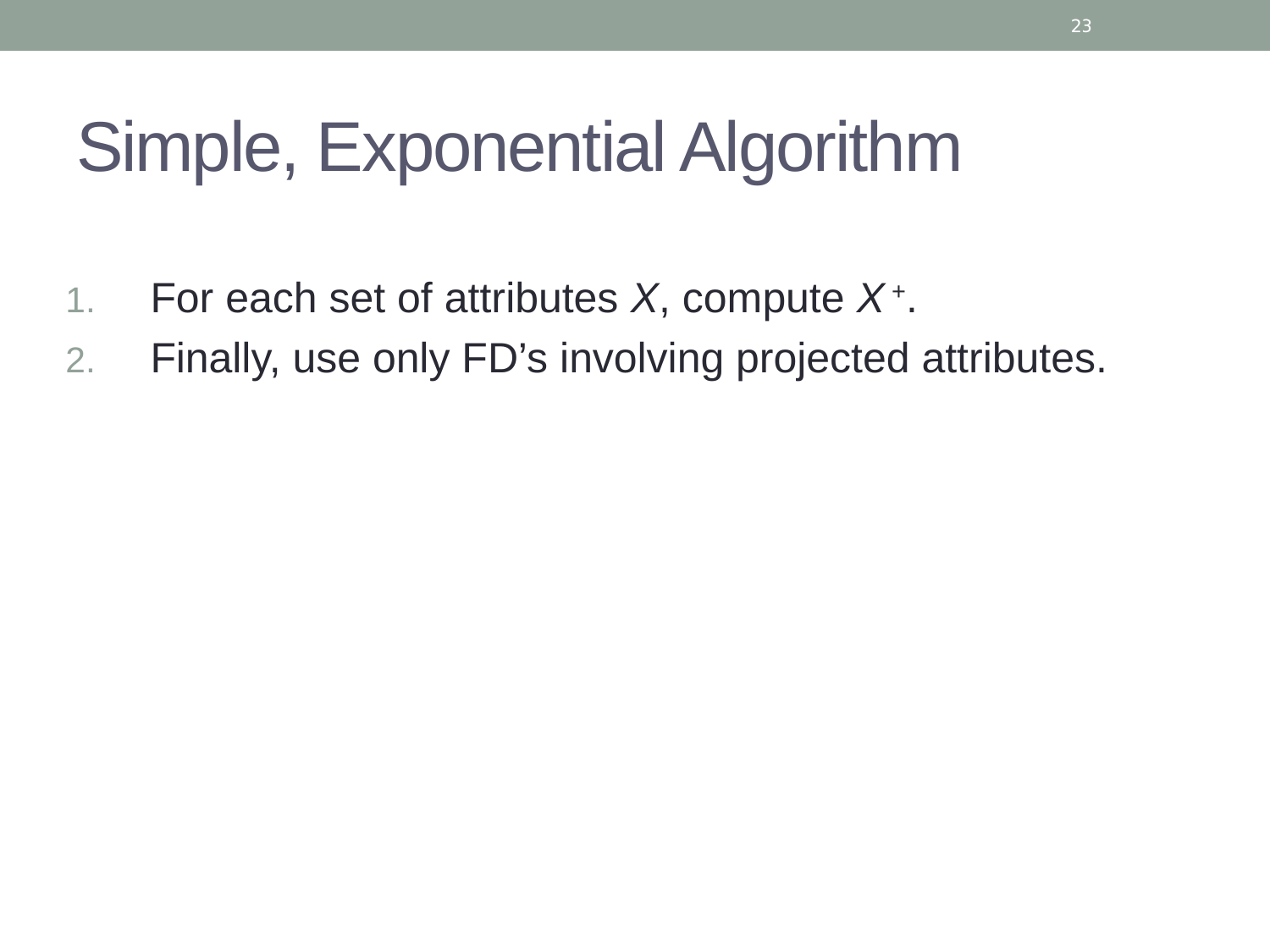

23
# Simple, Exponential Algorithm
For each set of attributes X, compute X +.
Finally, use only FD’s involving projected attributes.